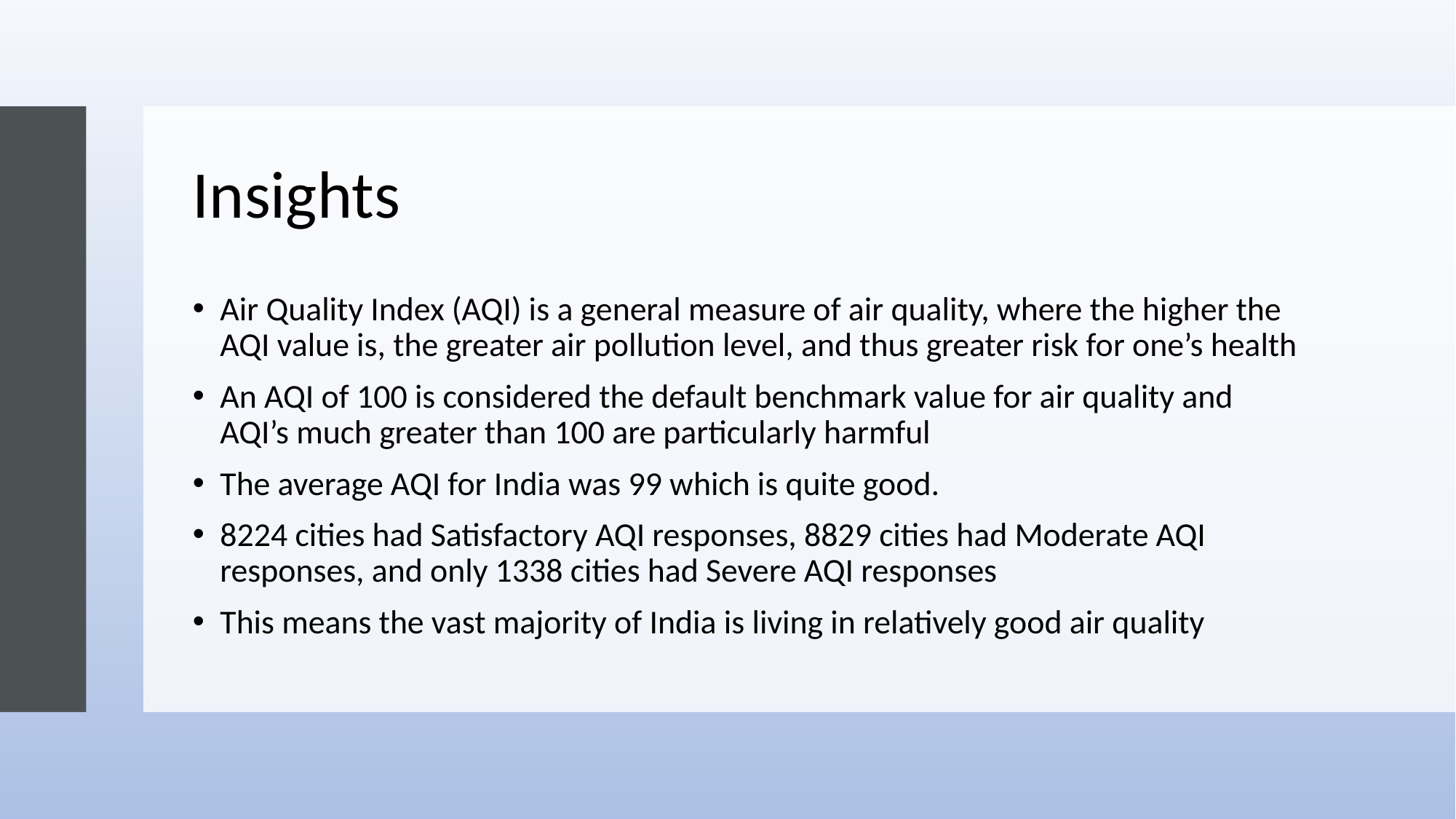

# Insights
Air Quality Index (AQI) is a general measure of air quality, where the higher the AQI value is, the greater air pollution level, and thus greater risk for one’s health
An AQI of 100 is considered the default benchmark value for air quality and AQI’s much greater than 100 are particularly harmful
The average AQI for India was 99 which is quite good.
8224 cities had Satisfactory AQI responses, 8829 cities had Moderate AQI responses, and only 1338 cities had Severe AQI responses
This means the vast majority of India is living in relatively good air quality